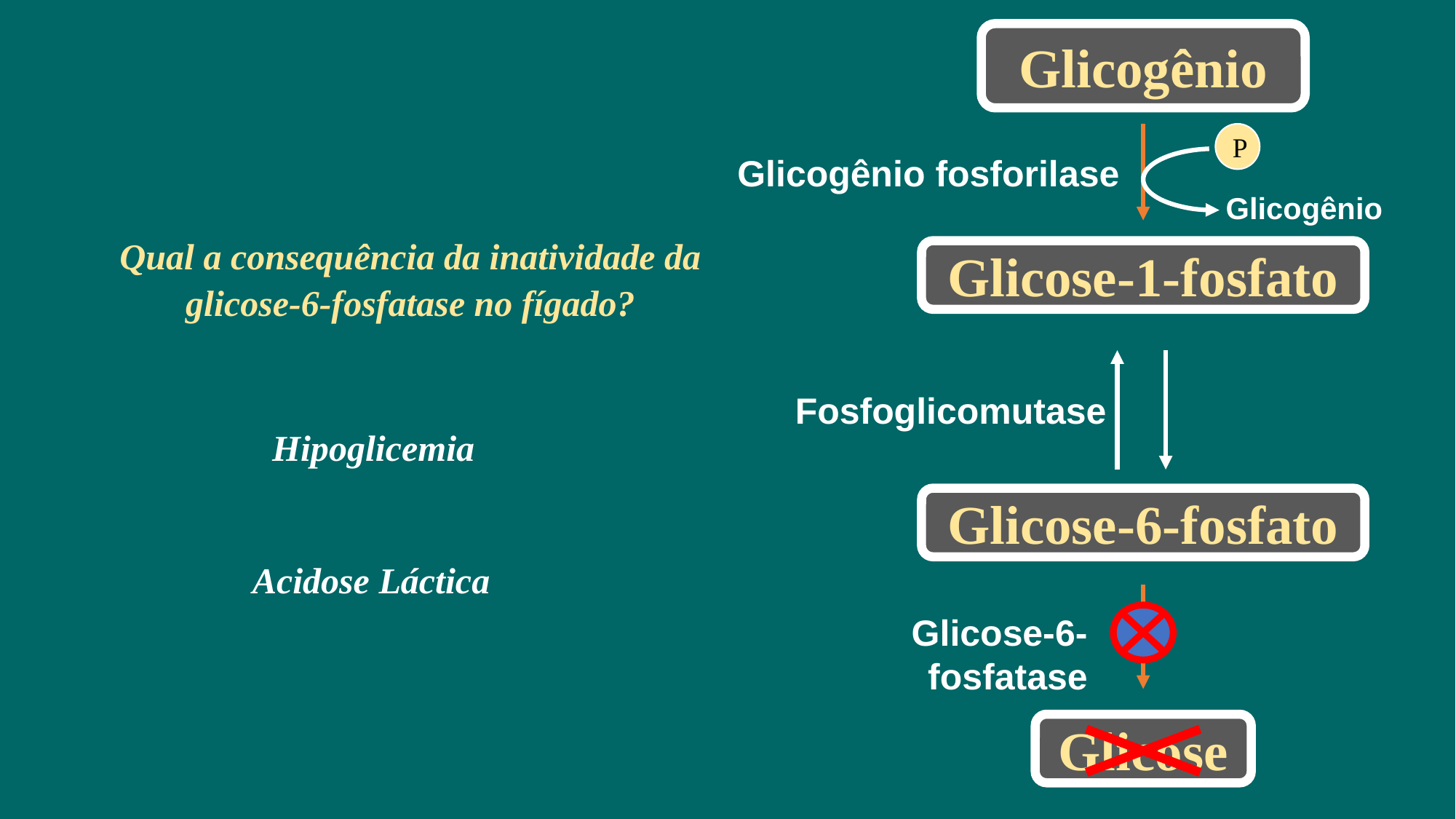

Glicogênio
P
Glicogênio fosforilase

Glicogênio
Qual a consequência da inatividade da glicose-6-fosfatase no fígado?
Glicose-1-fosfato
Fosfoglicomutase
Hipoglicemia
Glicose-6-fosfato
Acidose Láctica
Glicose-6-fosfatase

Glicose